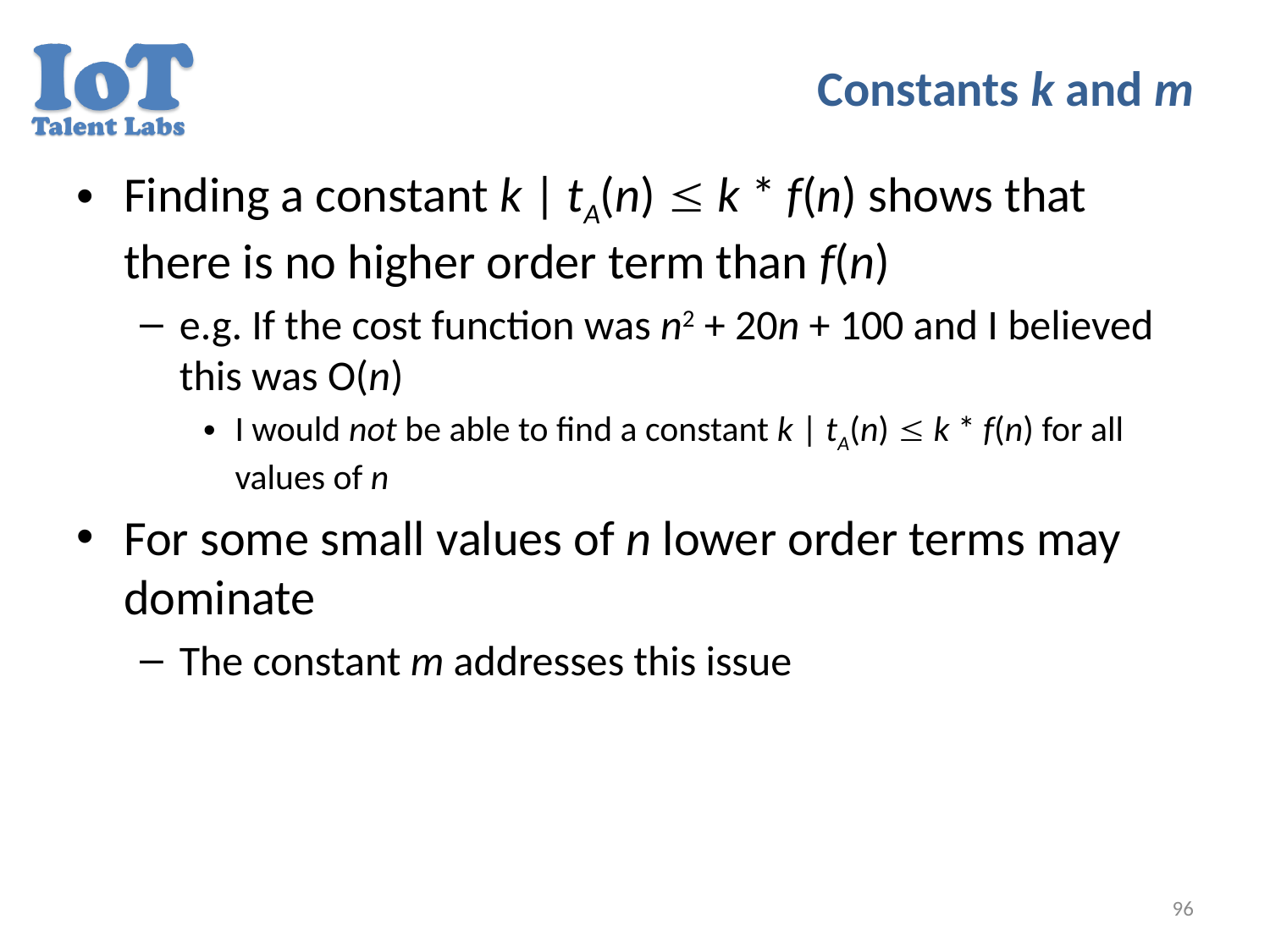

# Constants k and m
Finding a constant k | tA(n) ≤ k * f(n) shows that there is no higher order term than f(n)
e.g. If the cost function was n2 + 20n + 100 and I believed this was O(n)
I would not be able to find a constant k | tA(n) ≤ k * f(n) for all values of n
For some small values of n lower order terms may dominate
The constant m addresses this issue

96